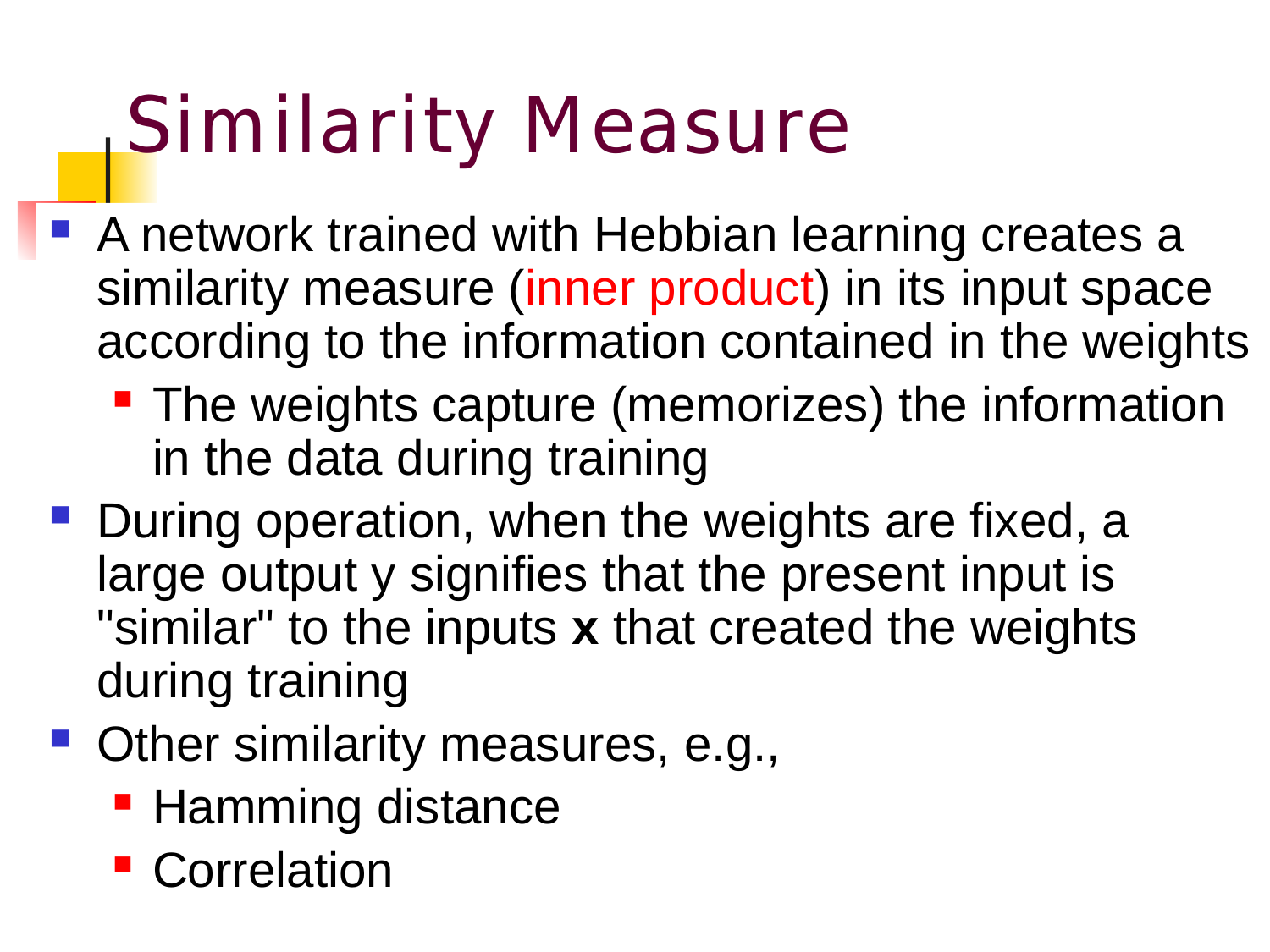

# Similarity Measure
A network trained with Hebbian learning creates a similarity measure (inner product) in its input space according to the information contained in the weights
The weights capture (memorizes) the information in the data during training
During operation, when the weights are fixed, a large output y signifies that the present input is "similar" to the inputs x that created the weights during training
Other similarity measures, e.g.,
Hamming distance
Correlation